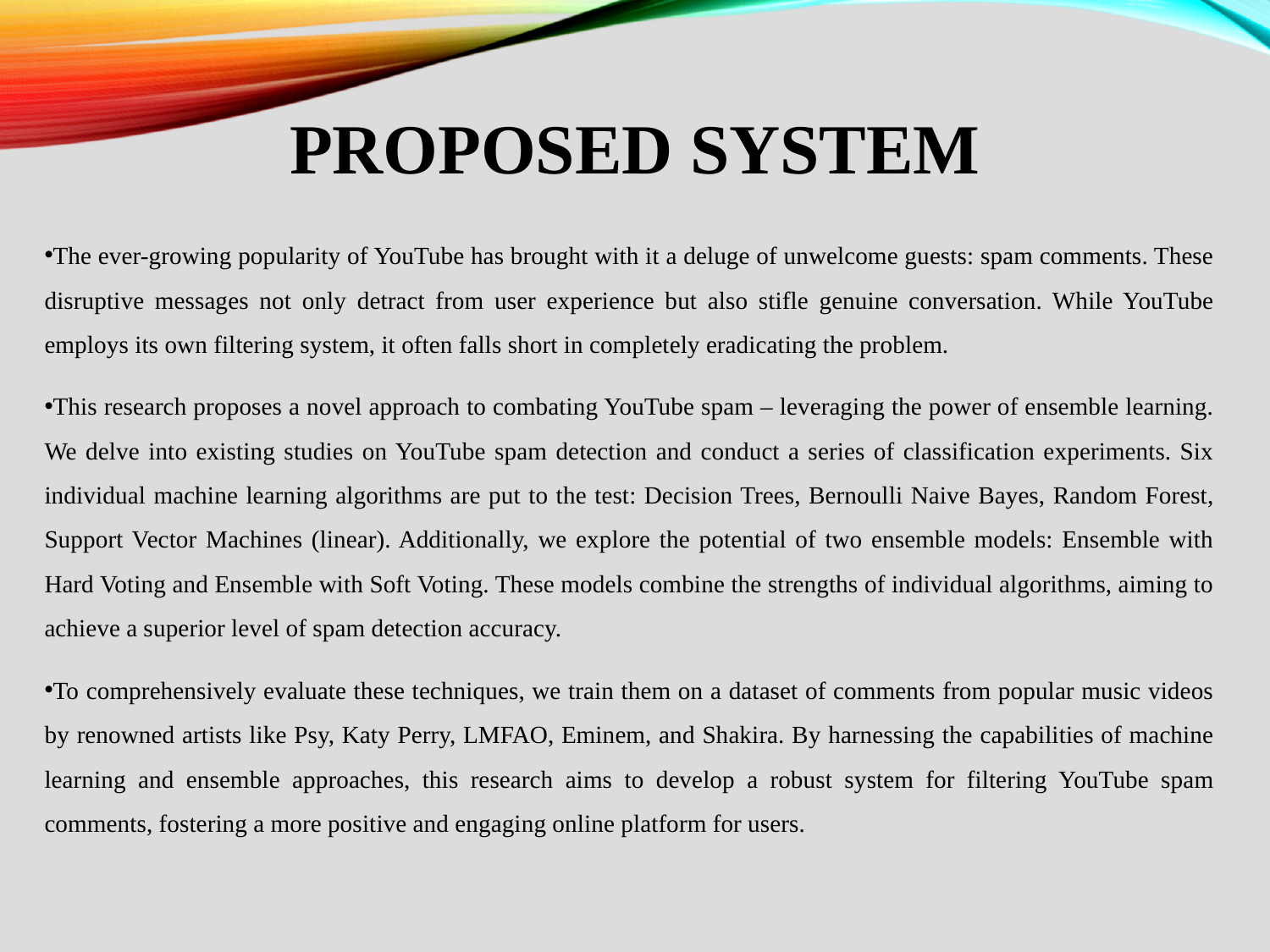

# PROPOSED SYSTEM
The ever-growing popularity of YouTube has brought with it a deluge of unwelcome guests: spam comments. These disruptive messages not only detract from user experience but also stifle genuine conversation. While YouTube employs its own filtering system, it often falls short in completely eradicating the problem.
This research proposes a novel approach to combating YouTube spam – leveraging the power of ensemble learning. We delve into existing studies on YouTube spam detection and conduct a series of classification experiments. Six individual machine learning algorithms are put to the test: Decision Trees, Bernoulli Naive Bayes, Random Forest, Support Vector Machines (linear). Additionally, we explore the potential of two ensemble models: Ensemble with Hard Voting and Ensemble with Soft Voting. These models combine the strengths of individual algorithms, aiming to achieve a superior level of spam detection accuracy.
To comprehensively evaluate these techniques, we train them on a dataset of comments from popular music videos by renowned artists like Psy, Katy Perry, LMFAO, Eminem, and Shakira. By harnessing the capabilities of machine learning and ensemble approaches, this research aims to develop a robust system for filtering YouTube spam comments, fostering a more positive and engaging online platform for users.